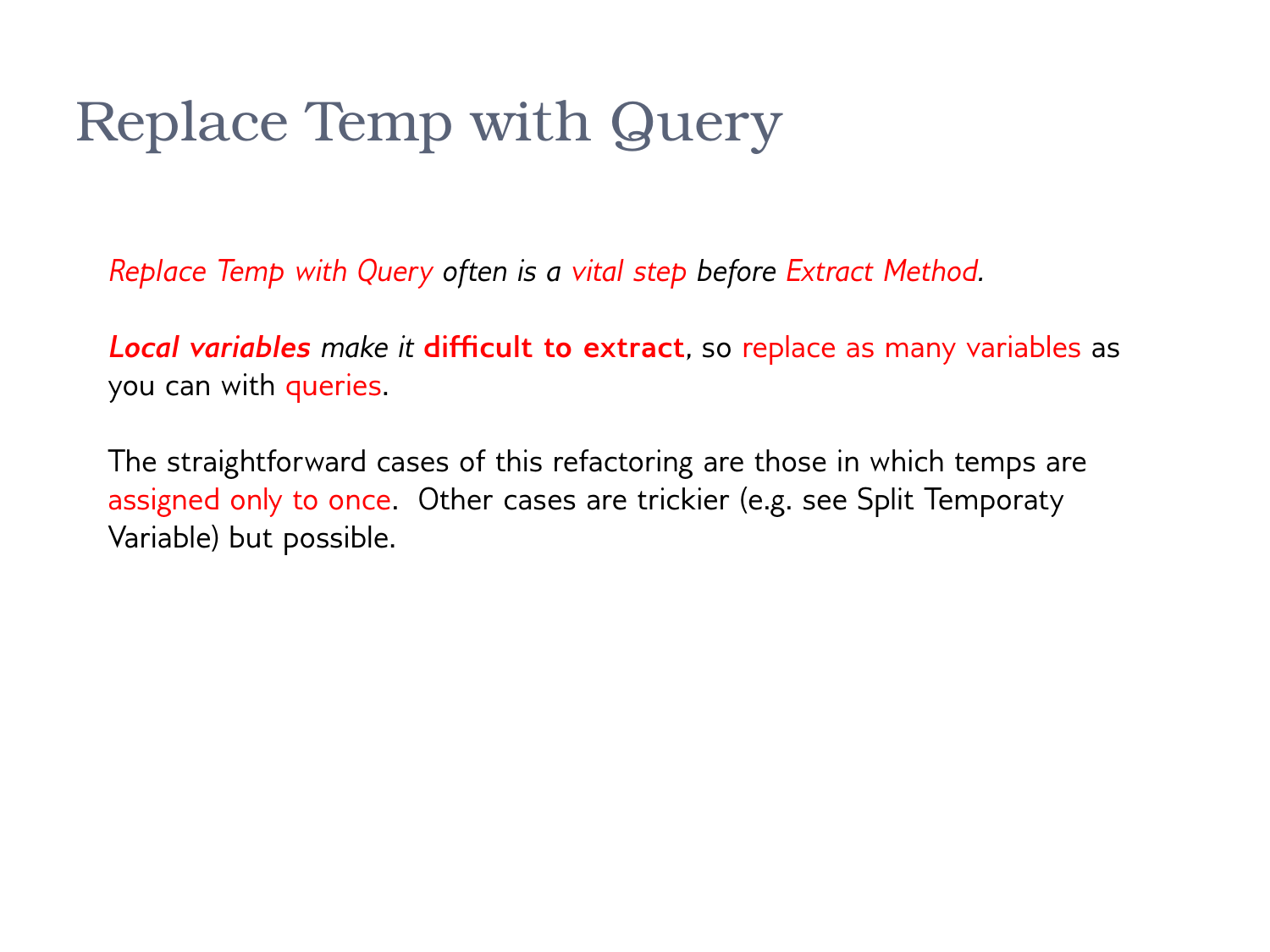

# Replace Temp with Query
Replace Temp with Query often is a vital step before Extract Method.

Local variables make it difficult to extract, so replace as many variables as you can with queries.

The straightforward cases of this refactoring are those in which temps are assigned only to once.  Other cases are trickier (e.g. see Split Temporaty Variable) but possible.